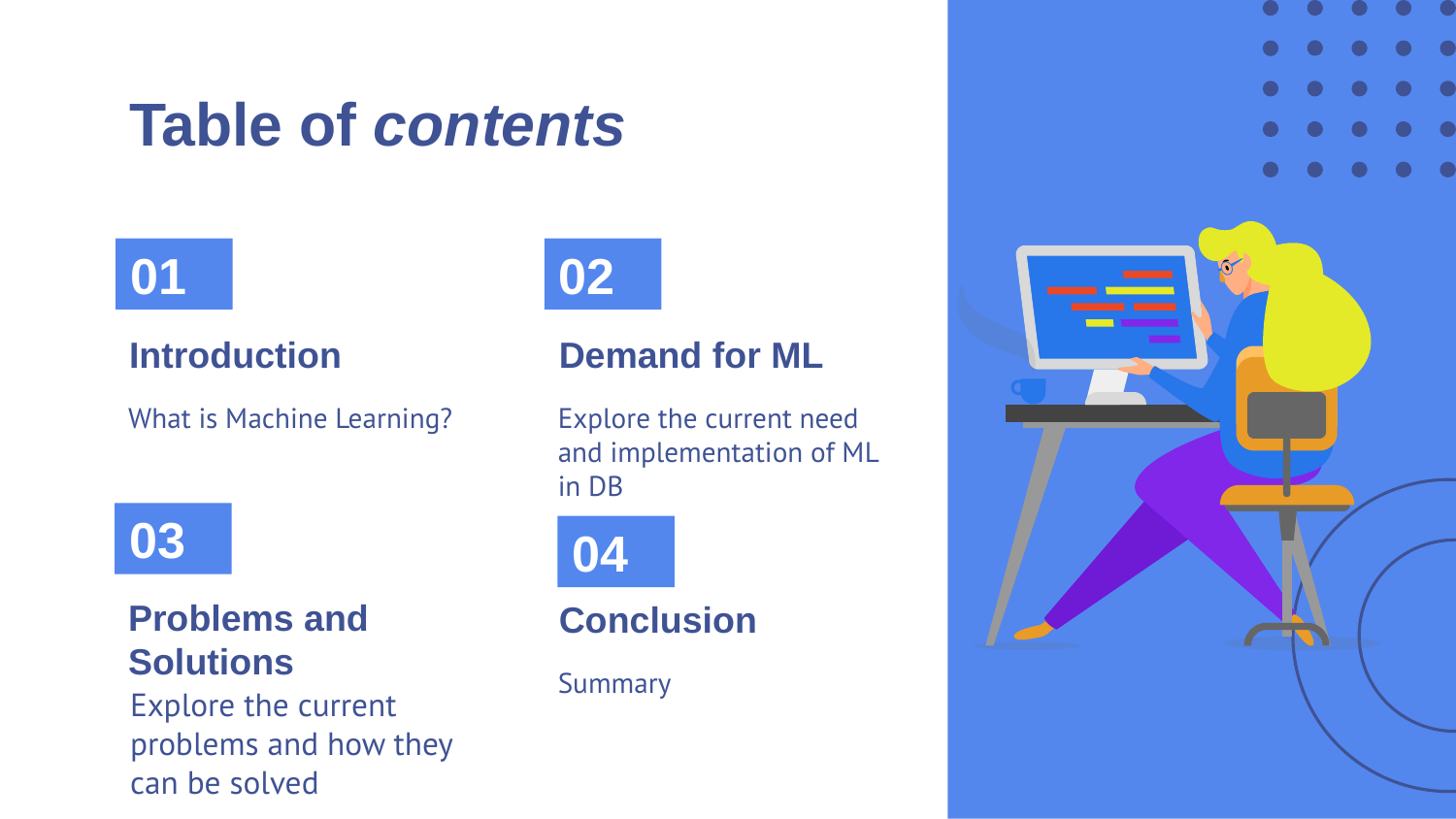

# Table of contents

01
02
Introduction
Demand for ML
What is Machine Learning?
Explore the current need and implementation of ML in DB
03
04
Conclusion
Problems and
Solutions
Summary
Explore the current problems and how they can be solved